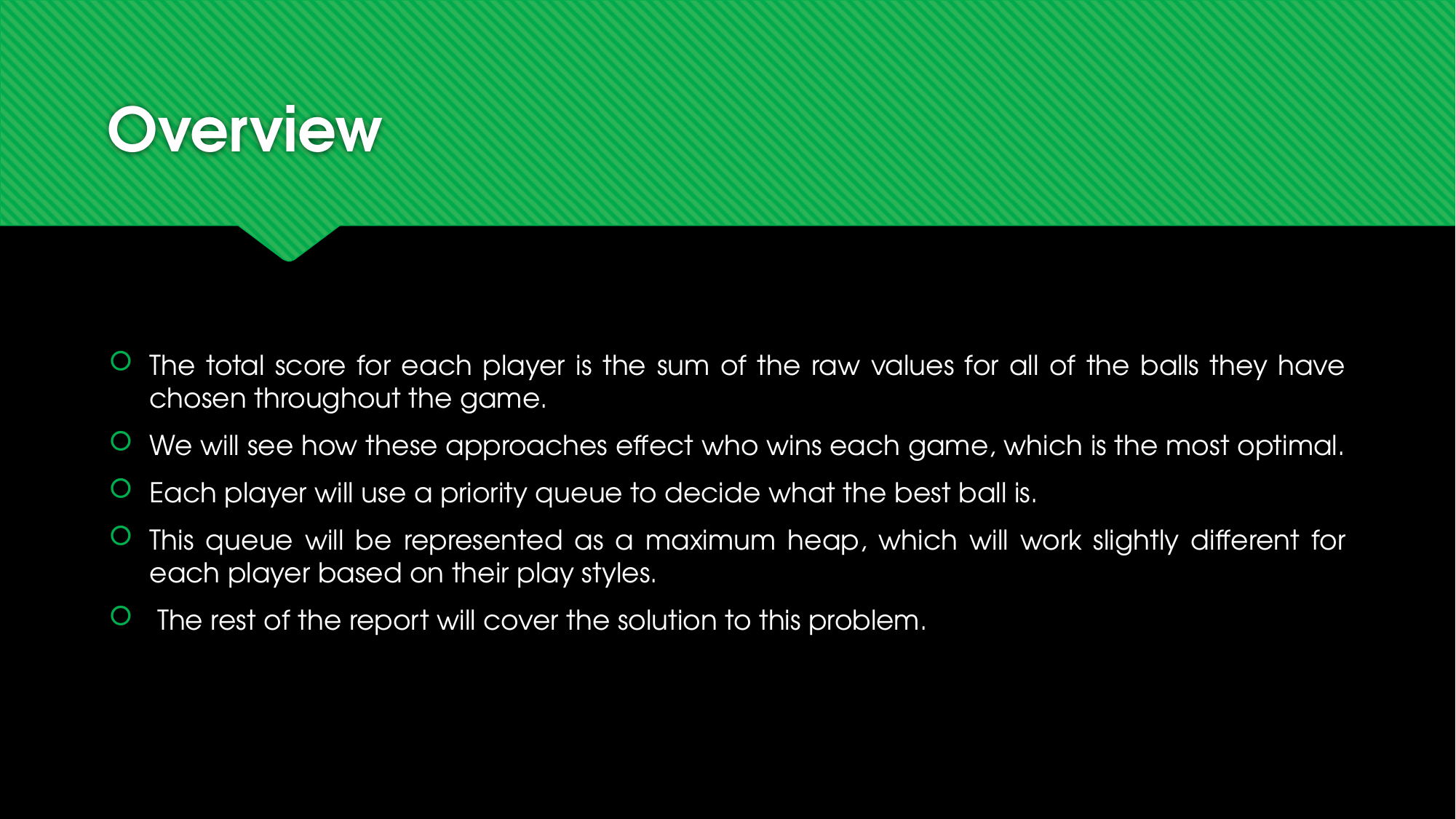

# Overview
The total score for each player is the sum of the raw values for all of the balls they have chosen throughout the game.
We will see how these approaches effect who wins each game, which is the most optimal.
Each player will use a priority queue to decide what the best ball is.
This queue will be represented as a maximum heap, which will work slightly different for each player based on their play styles.
 The rest of the report will cover the solution to this problem.